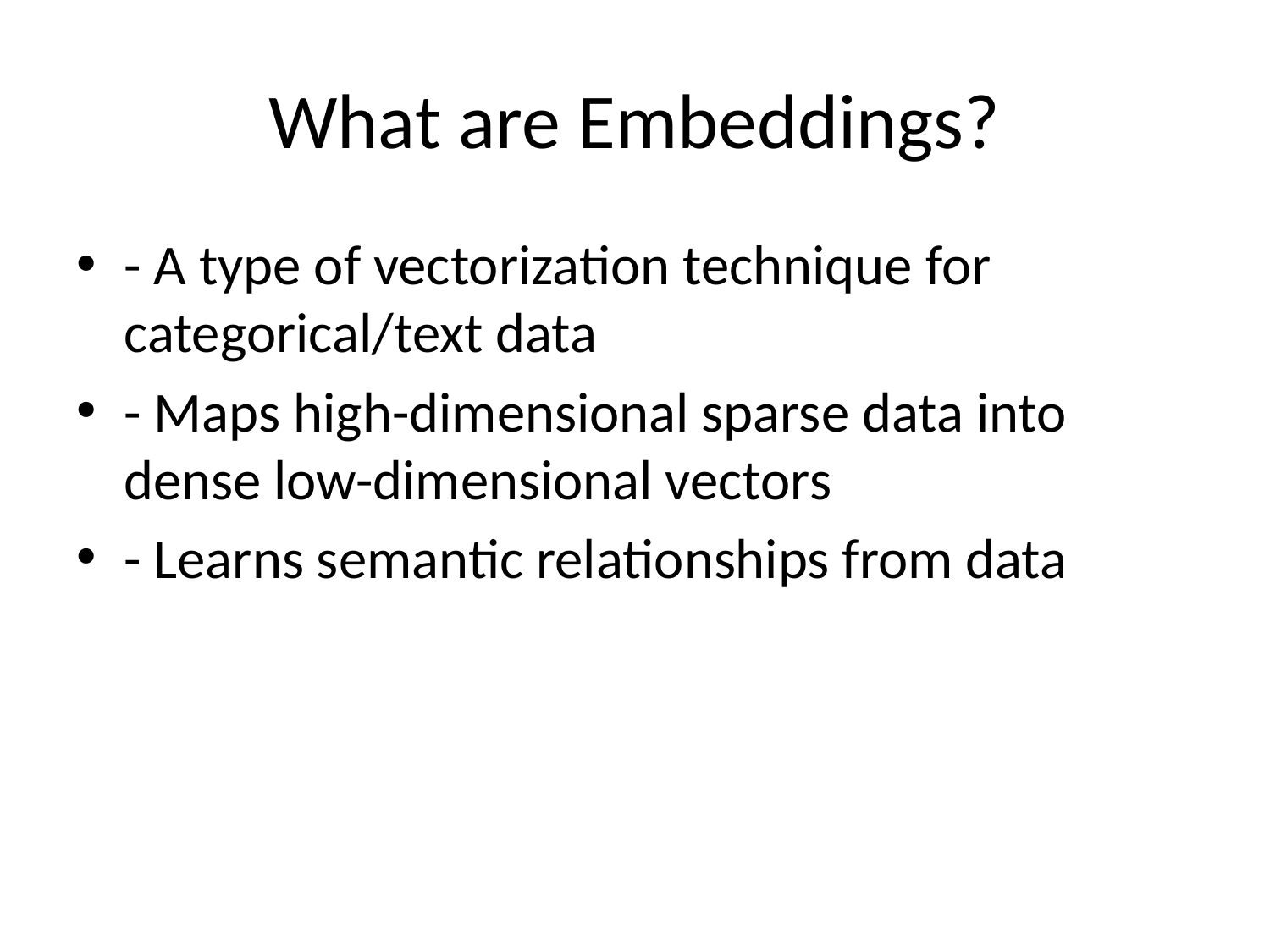

# What are Embeddings?
- A type of vectorization technique for categorical/text data
- Maps high-dimensional sparse data into dense low-dimensional vectors
- Learns semantic relationships from data